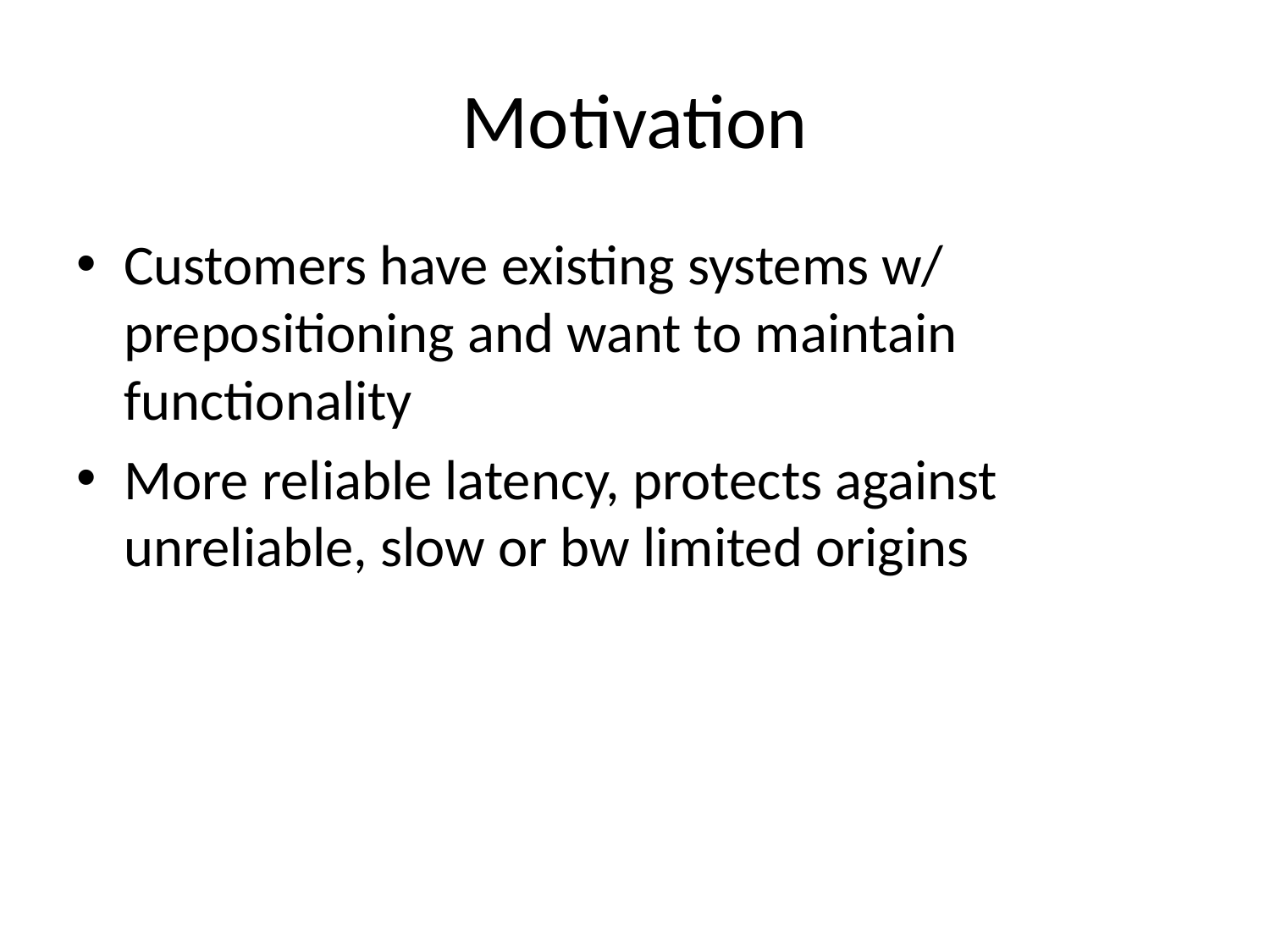

# Motivation
Customers have existing systems w/ prepositioning and want to maintain functionality
More reliable latency, protects against unreliable, slow or bw limited origins